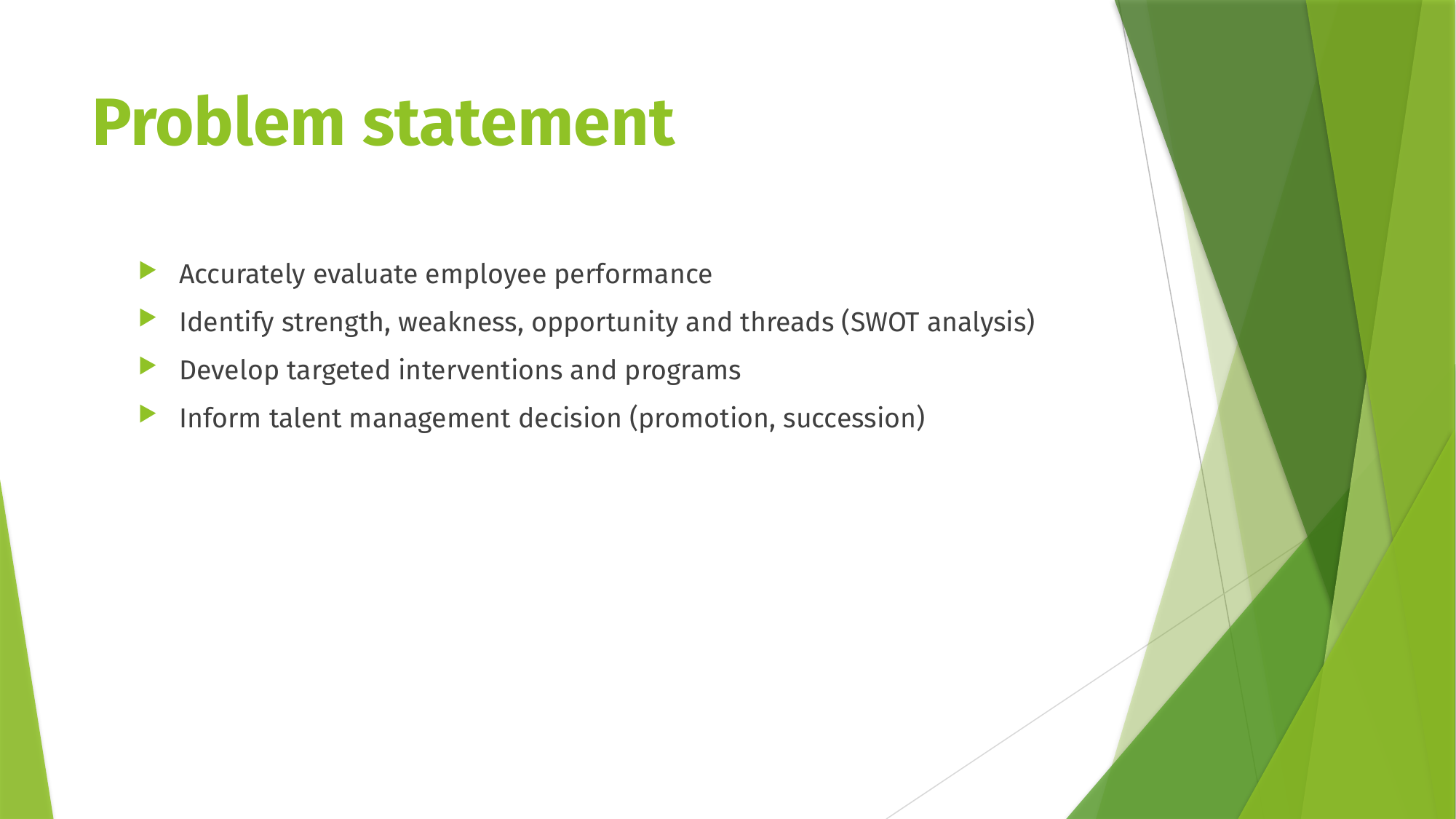

# Problem statement
Accurately evaluate employee performance
Identify strength, weakness, opportunity and threads (SWOT analysis)
Develop targeted interventions and programs
Inform talent management decision (promotion, succession)